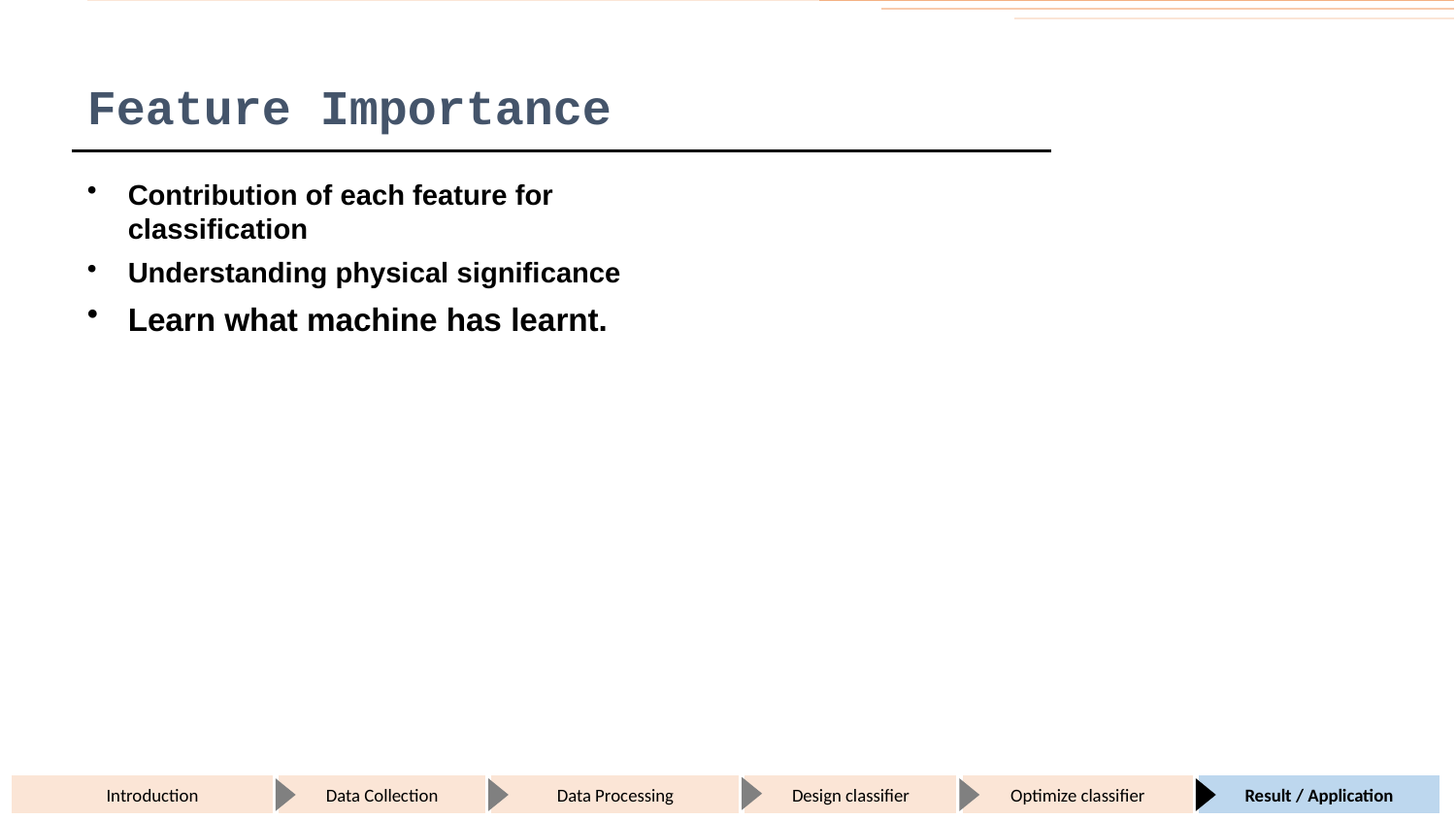

# Feature Importance
Contribution of each feature for classification
Understanding physical significance
Learn what machine has learnt.
Introduction
Data Collection
Data Processing
Design classifier
Optimize classifier
Result / Application